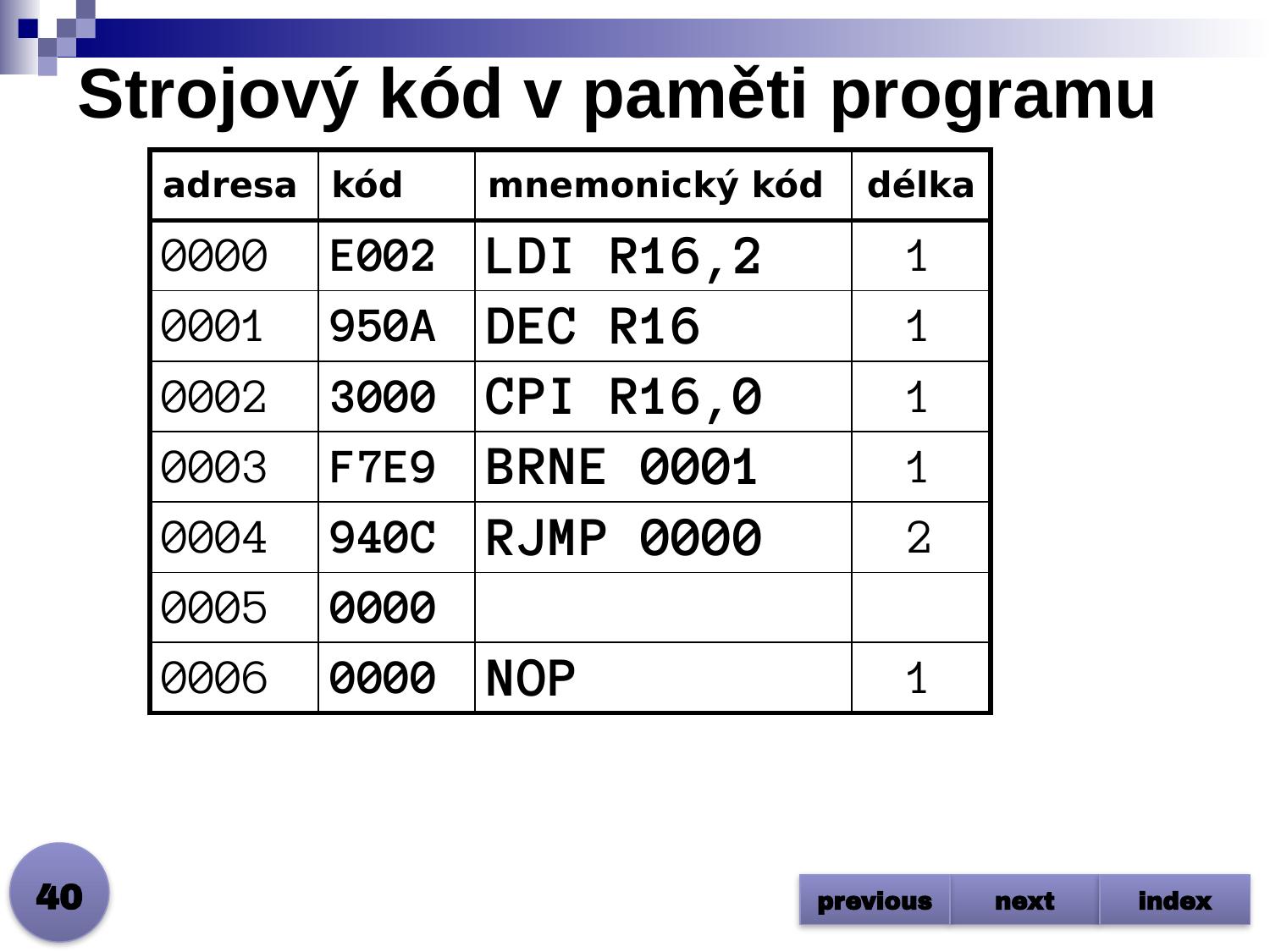

Strojový kód v paměti programu
| adresa | kód | mnemonický kód | délka |
| --- | --- | --- | --- |
| 0000 | E002 | LDI R16,2 | 1 |
| 0001 | 950A | DEC R16 | 1 |
| 0002 | 3000 | CPI R16,0 | 1 |
| 0003 | F7E9 | BRNE 0001 | 1 |
| 0004 | 940C | RJMP 0000 | 2 |
| 0005 | 0000 |  |  |
| 0006 | 0000 | NOP | 1 |

40
previous
next
index